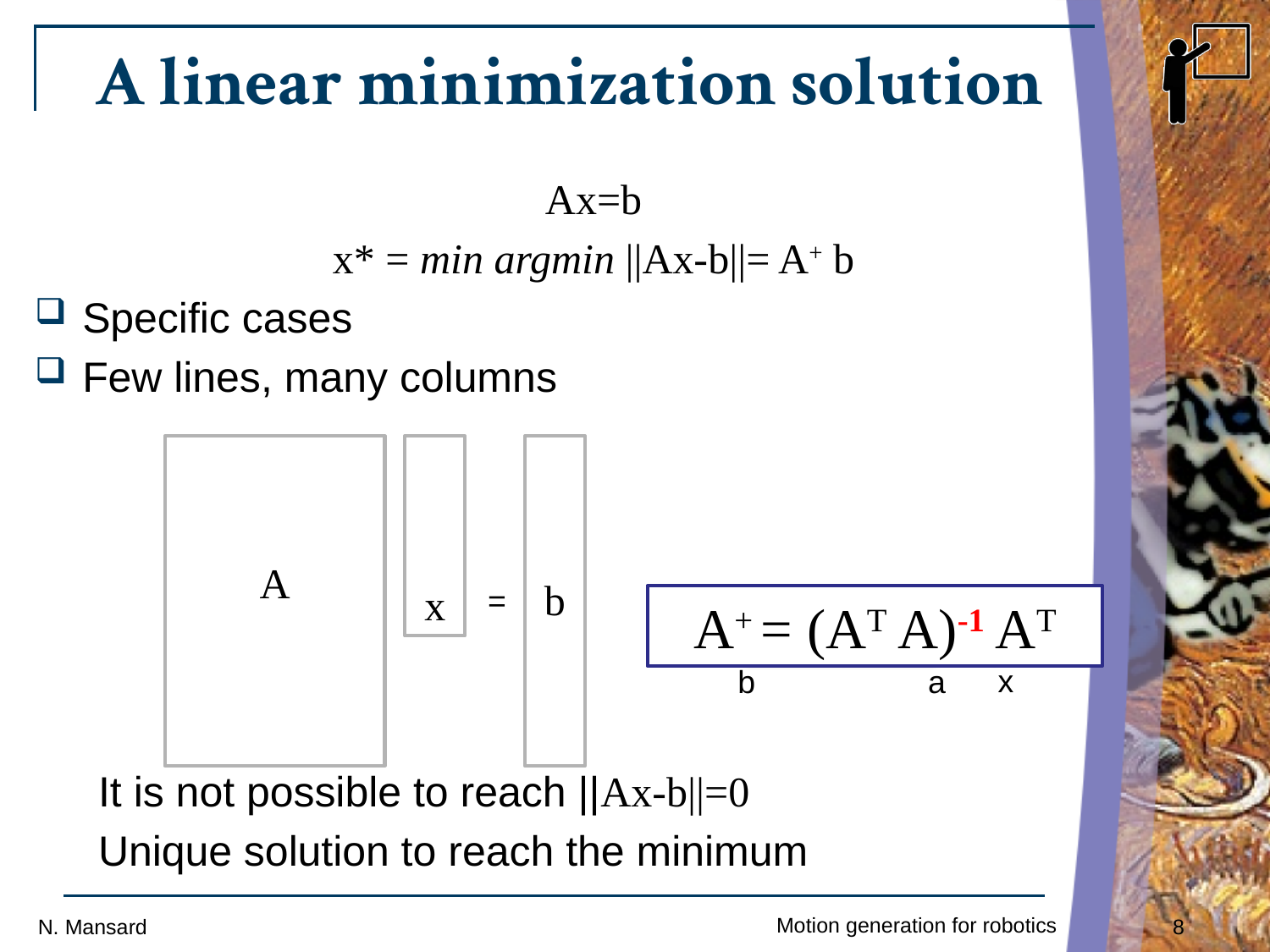

# A linear minimization solution
Ax=b
x* = min argmin ||Ax-b||= A+ b
Specific cases
Few lines, many columns

It is not possible to reach ||Ax-b||=0
Unique solution to reach the minimum

A

x
b

A+ = (AT A)-1 AT
x=a
x=b

=
x*
x
b
a